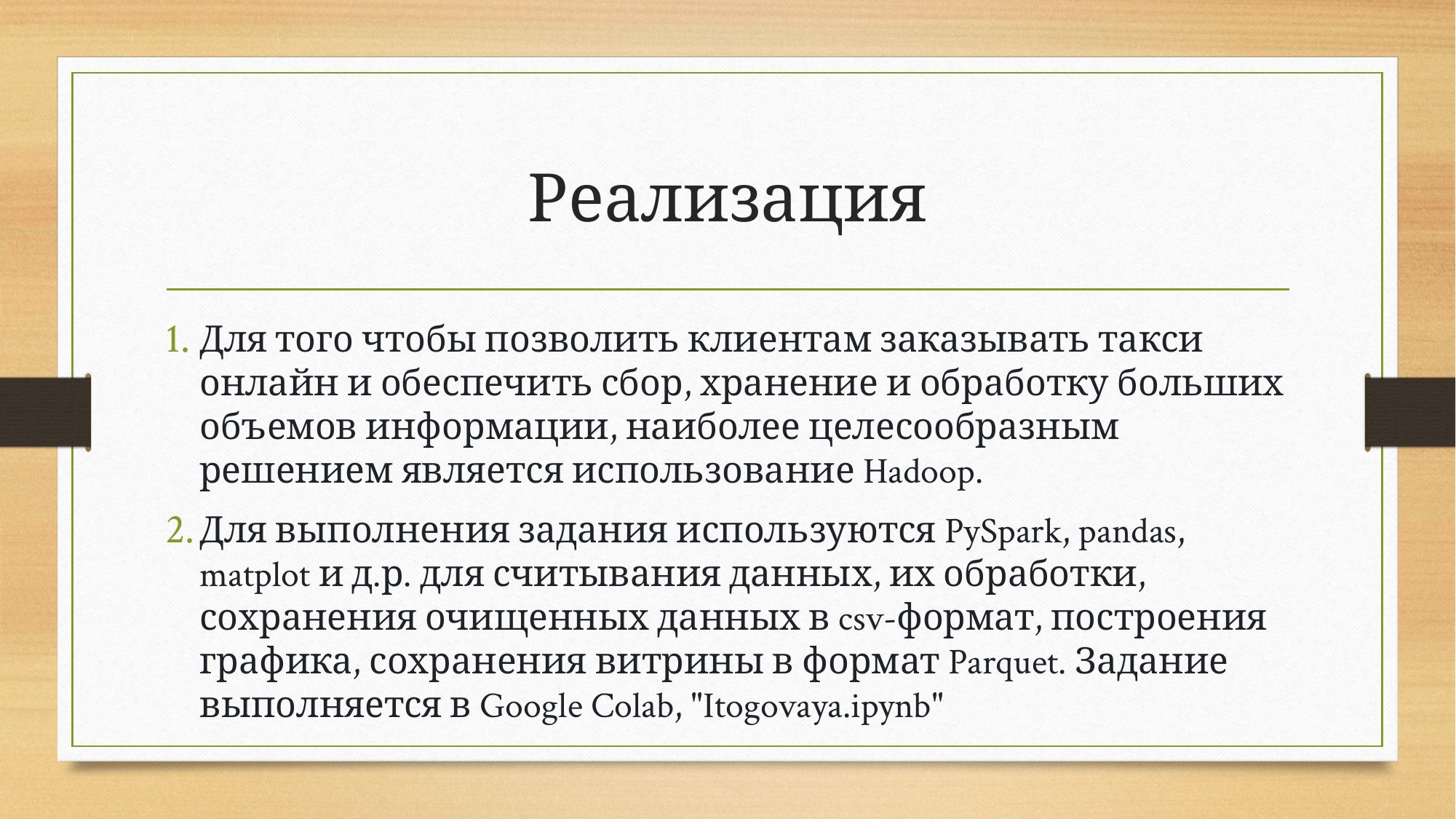

# Реализация
Для того чтобы позволить клиентам заказывать такси онлайн и обеспечить сбор, хранение и обработку больших объемов информации, наиболее целесообразным решением является использование Hadoop.
Для выполнения задания используются PySpark, pandas, matplot и д.р. для считывания данных, их обработки, сохранения очищенных данных в csv-формат, построения графика, сохранения витрины в формат Parquet. Задание выполняется в Google Colab, "Itogovaya.ipynb"